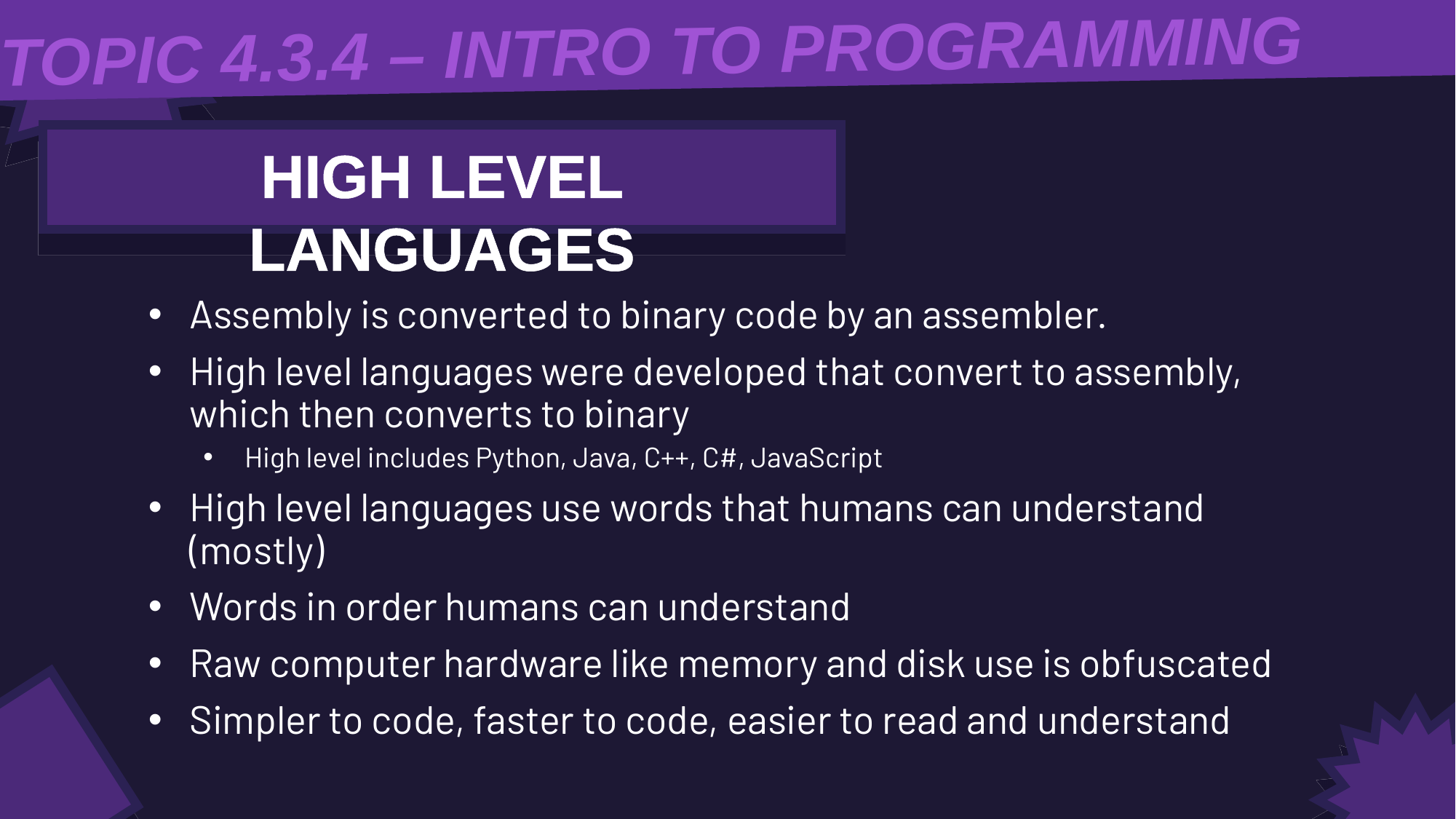

TOPIC 4.3.4 – INTRO TO PROGRAMMING

HIGH LEVEL LANGUAGES
Assembly is converted to binary code by an assembler.
High level languages were developed that convert to assembly, which then converts to binary
High level includes Python, Java, C++, C#, JavaScript
High level languages use words that humans can understand (mostly)
Words in order humans can understand
Raw computer hardware like memory and disk use is obfuscated
Simpler to code, faster to code, easier to read and understand